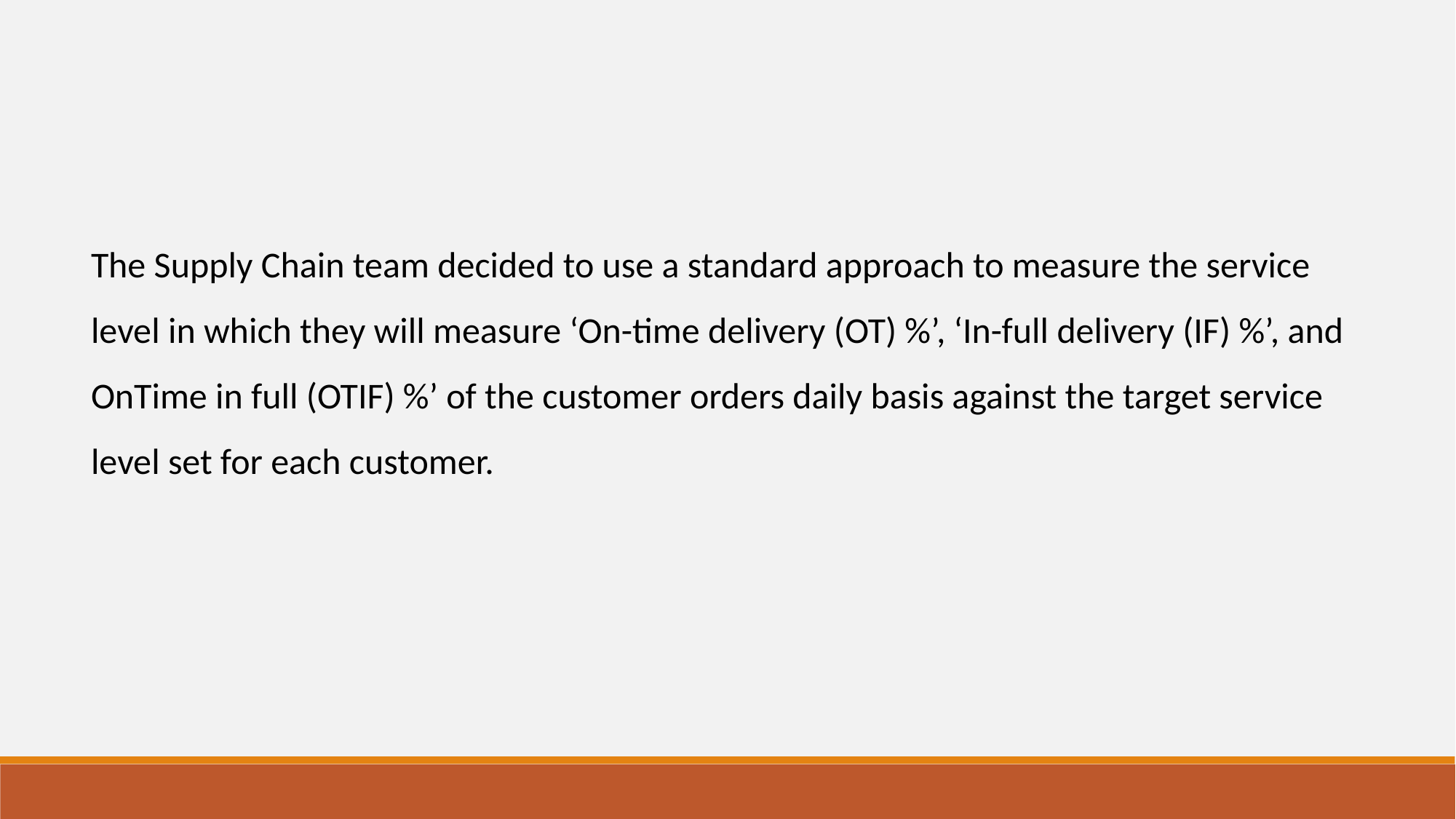

The Supply Chain team decided to use a standard approach to measure the service level in which they will measure ‘On-time delivery (OT) %’, ‘In-full delivery (IF) %’, and OnTime in full (OTIF) %’ of the customer orders daily basis against the target service level set for each customer.